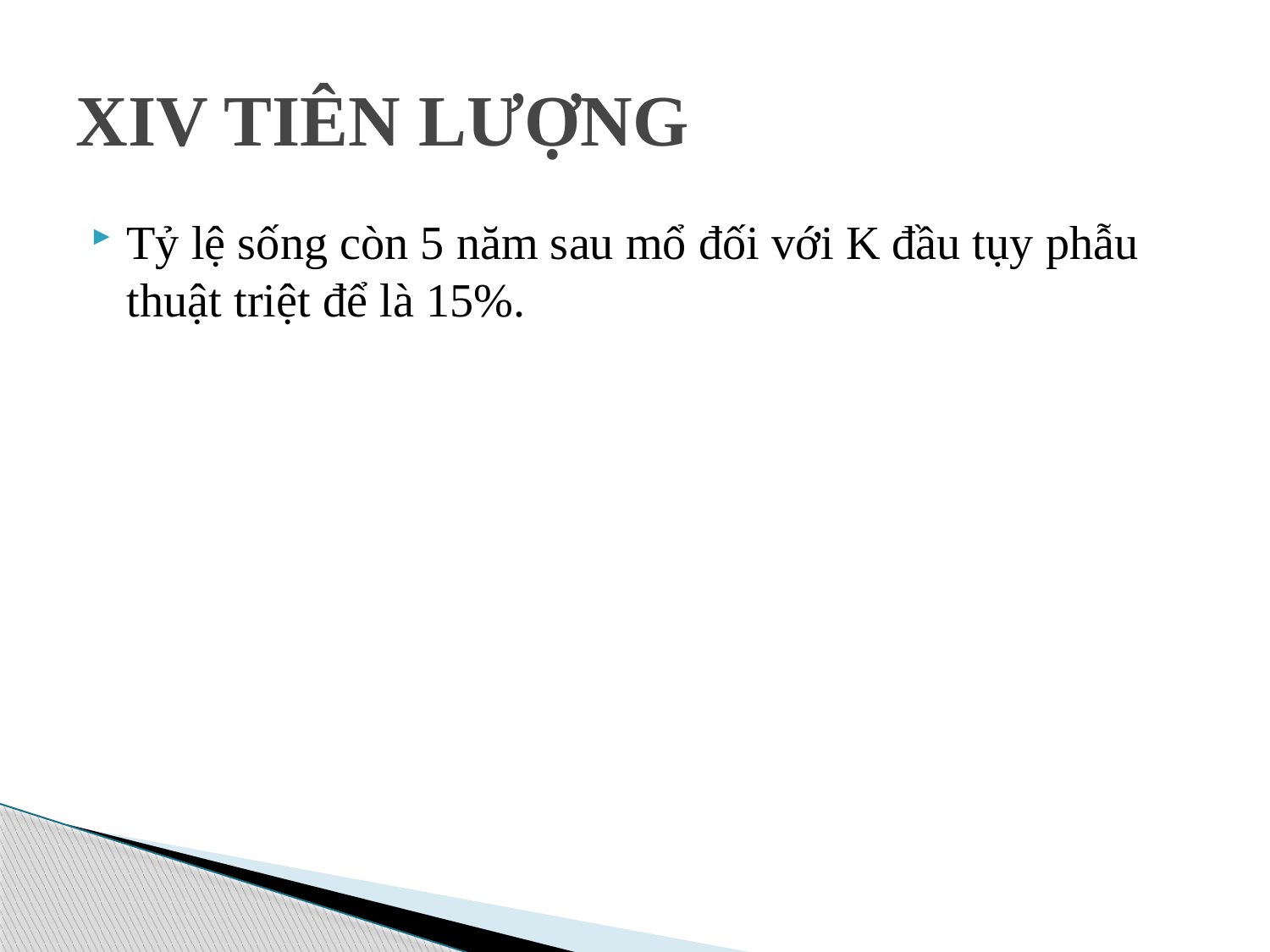

# XIV TIÊN LƯỢNG
Tỷ lệ sống còn 5 năm sau mổ đối với K đầu tụy phẫu thuật triệt để là 15%.